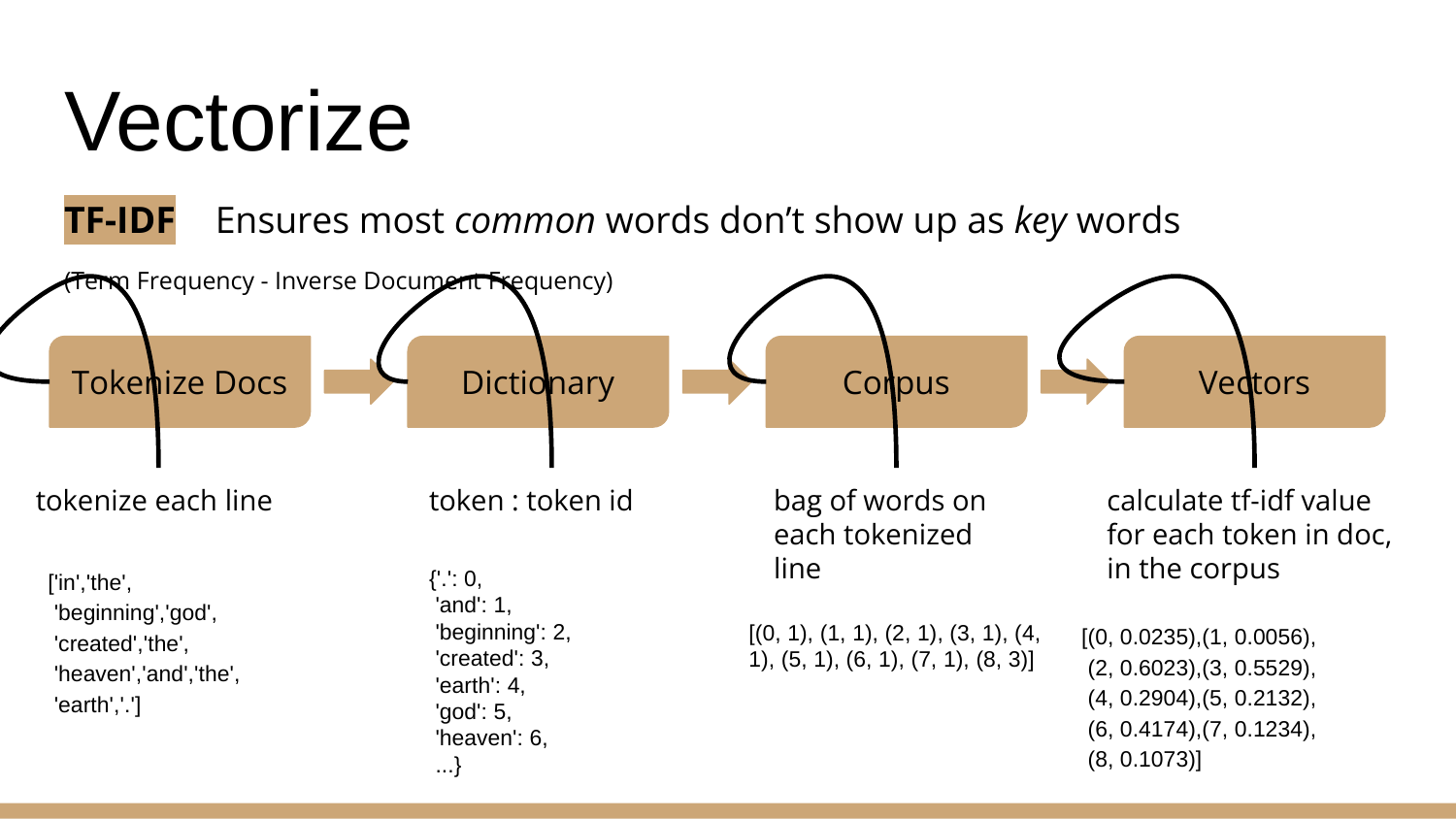

# Vectorize
TF-IDF
(Term Frequency - Inverse Document Frequency)
Ensures most common words don’t show up as key words
Tokenize Docs
Dictionary
Corpus
Vectors

tokenize each line
token : token id
bag of words on each tokenized line
calculate tf-idf value for each token in doc, in the corpus
['in','the',
 'beginning','god',
 'created','the',
 'heaven','and','the',
 'earth','.']

{'.': 0,
 'and': 1,
 'beginning': 2,
 'created': 3,
 'earth': 4,
 'god': 5,
 'heaven': 6,
 ...}
[(0, 1), (1, 1), (2, 1), (3, 1), (4, 1), (5, 1), (6, 1), (7, 1), (8, 3)]
[(0, 0.0235),(1, 0.0056),
 (2, 0.6023),(3, 0.5529),
 (4, 0.2904),(5, 0.2132),
 (6, 0.4174),(7, 0.1234),
 (8, 0.1073)]